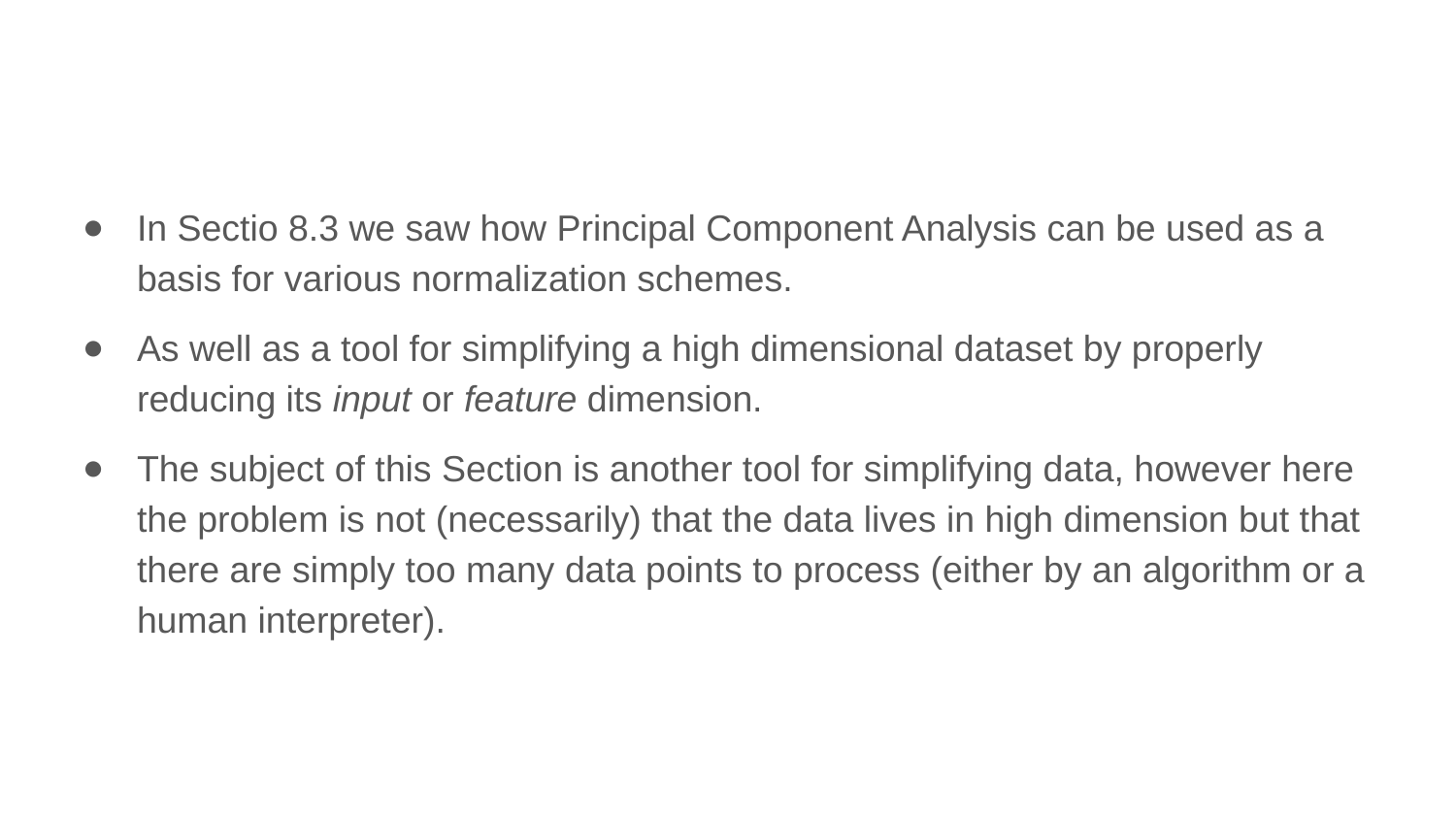

In Sectio 8.3 we saw how Principal Component Analysis can be used as a basis for various normalization schemes.
As well as a tool for simplifying a high dimensional dataset by properly reducing its input or feature dimension.
The subject of this Section is another tool for simplifying data, however here the problem is not (necessarily) that the data lives in high dimension but that there are simply too many data points to process (either by an algorithm or a human interpreter).